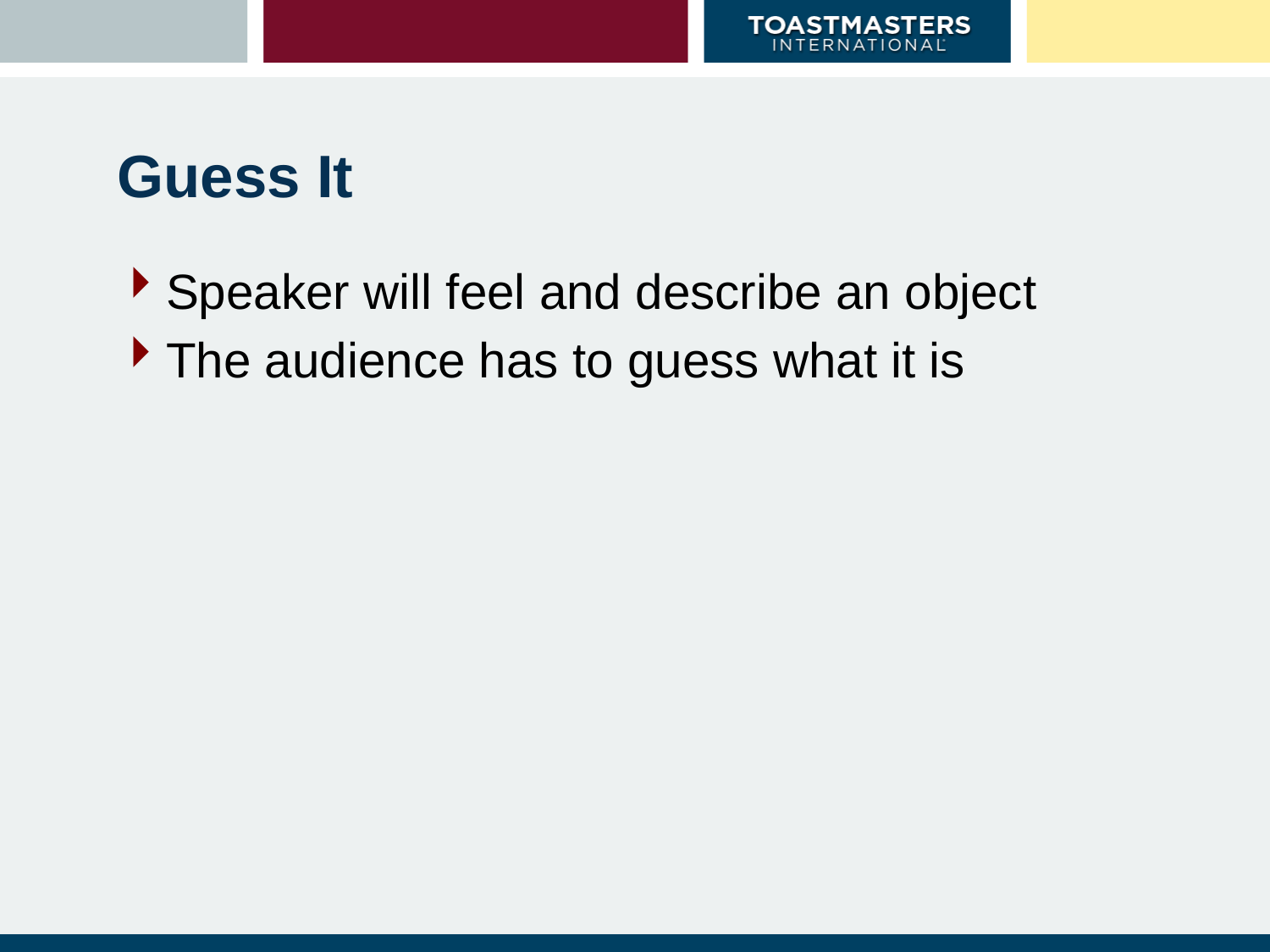

# Guess It
Speaker will feel and describe an object
The audience has to guess what it is